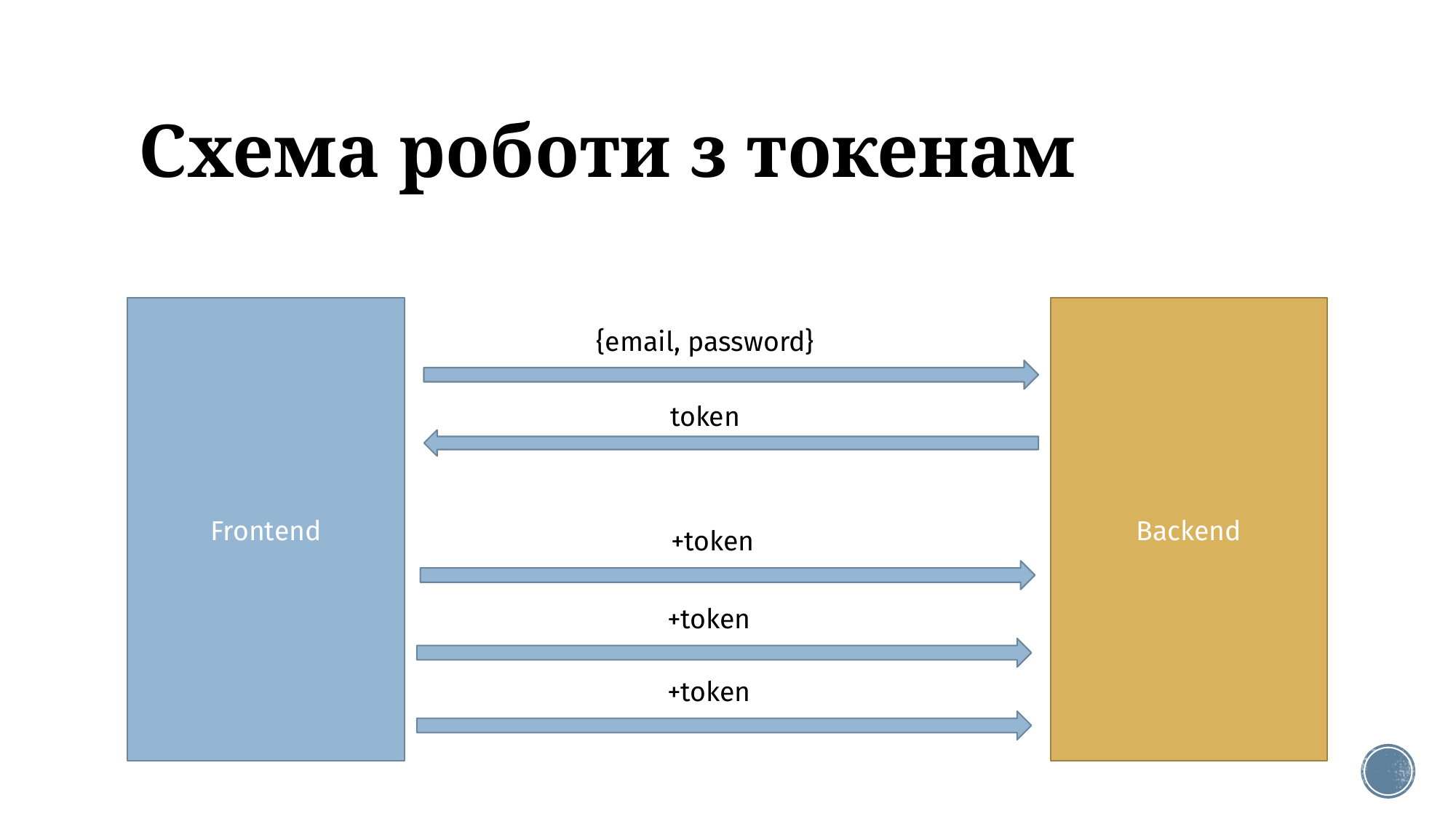

# Схема роботи з токенам
Backend
Frontend
{email, password}

token

+token

+token

+token